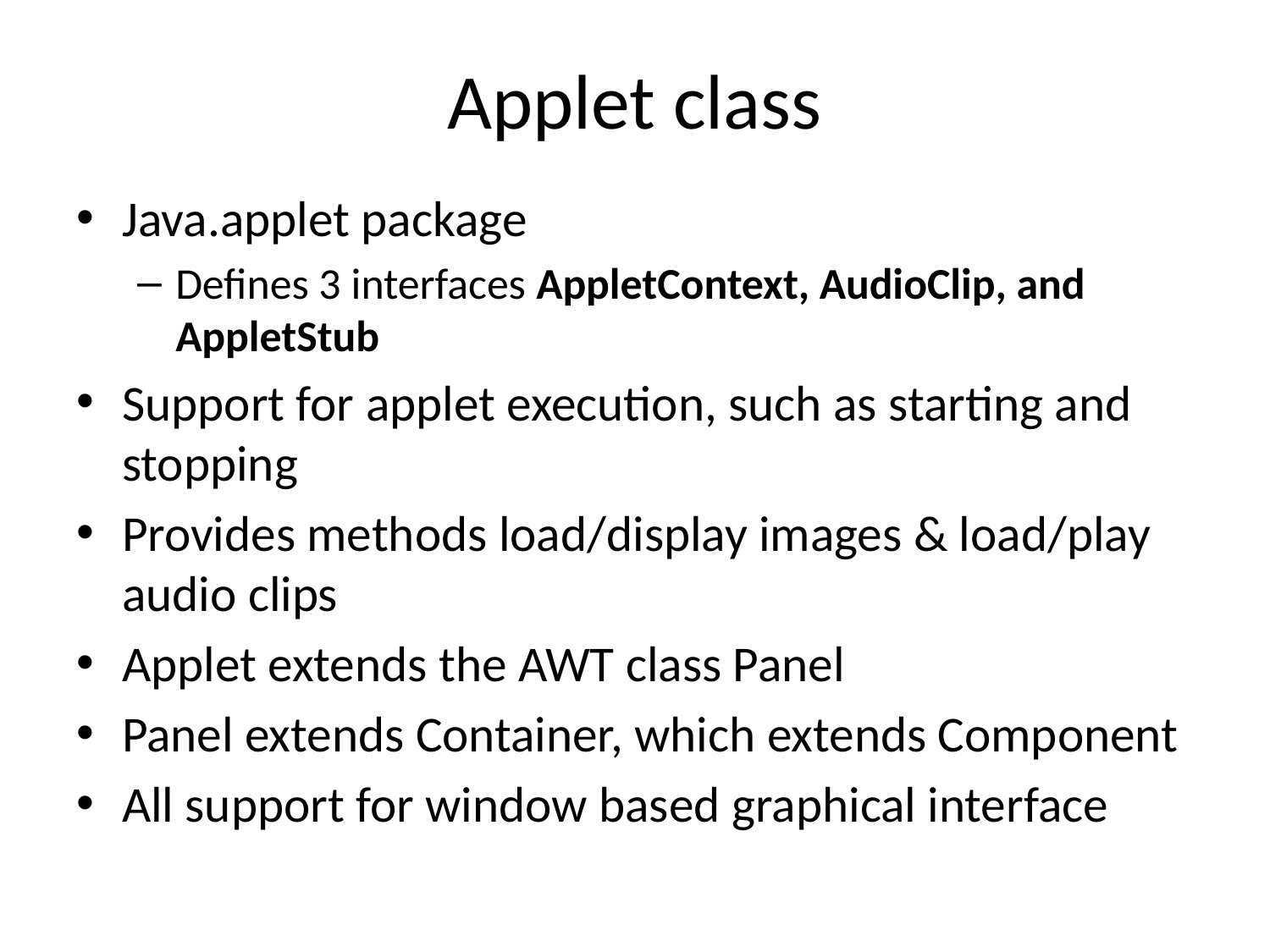

# Applet class
Java.applet package
Defines 3 interfaces AppletContext, AudioClip, and AppletStub
Support for applet execution, such as starting and stopping
Provides methods load/display images & load/play audio clips
Applet extends the AWT class Panel
Panel extends Container, which extends Component
All support for window based graphical interface